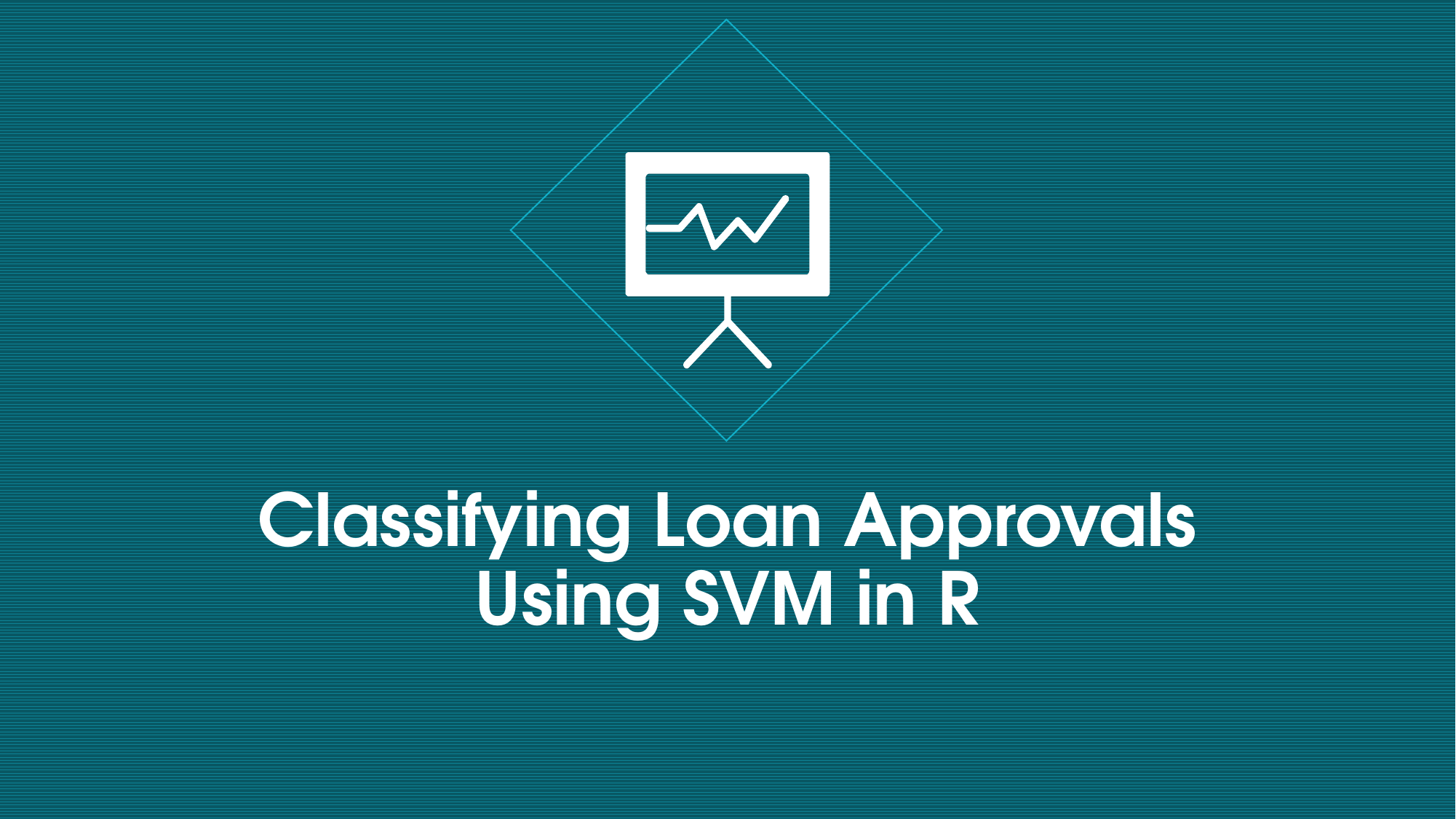

# Classifying Loan Approvals Using SVM in R